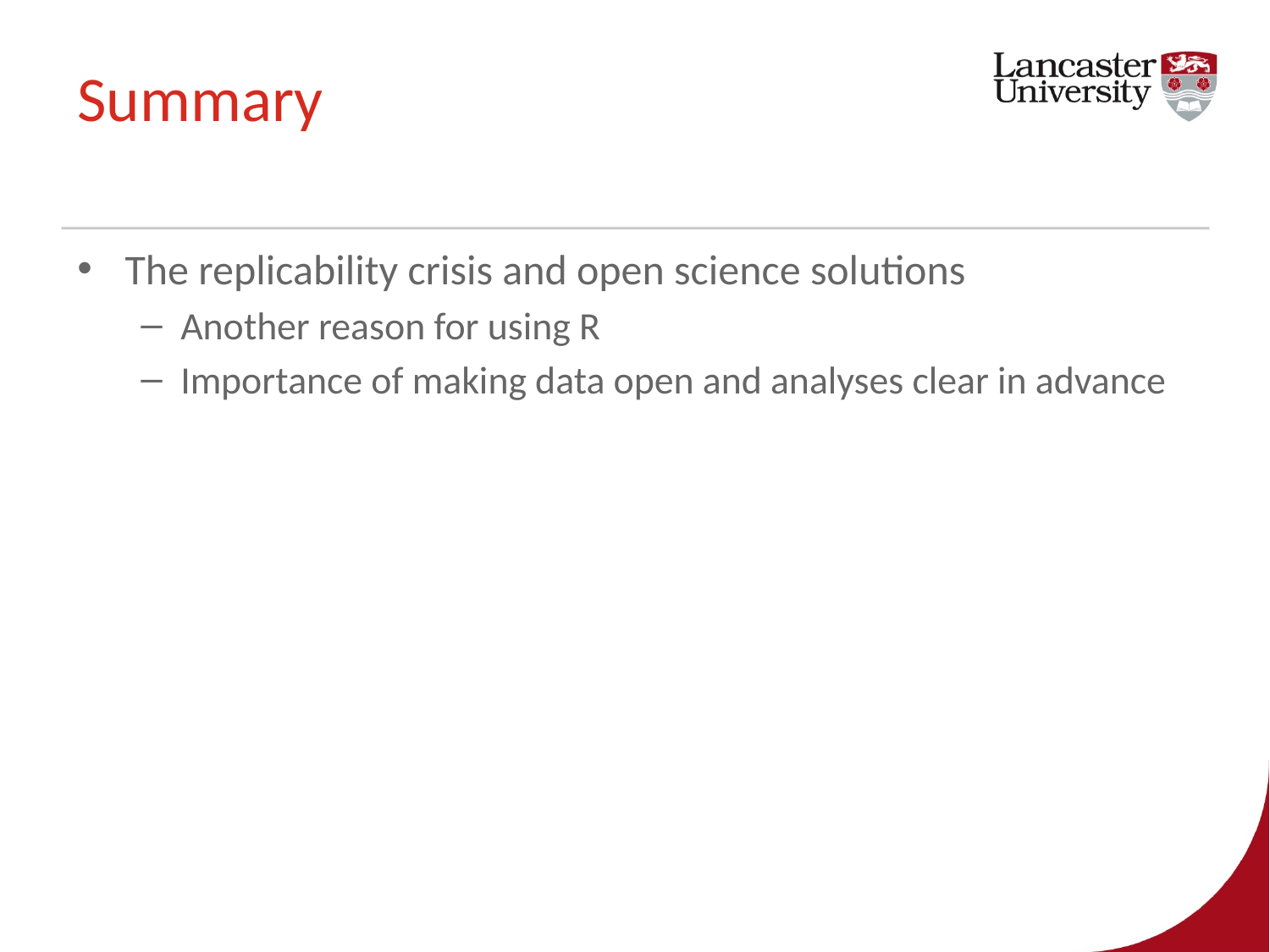

# Summary
The replicability crisis and open science solutions
Another reason for using R
Importance of making data open and analyses clear in advance